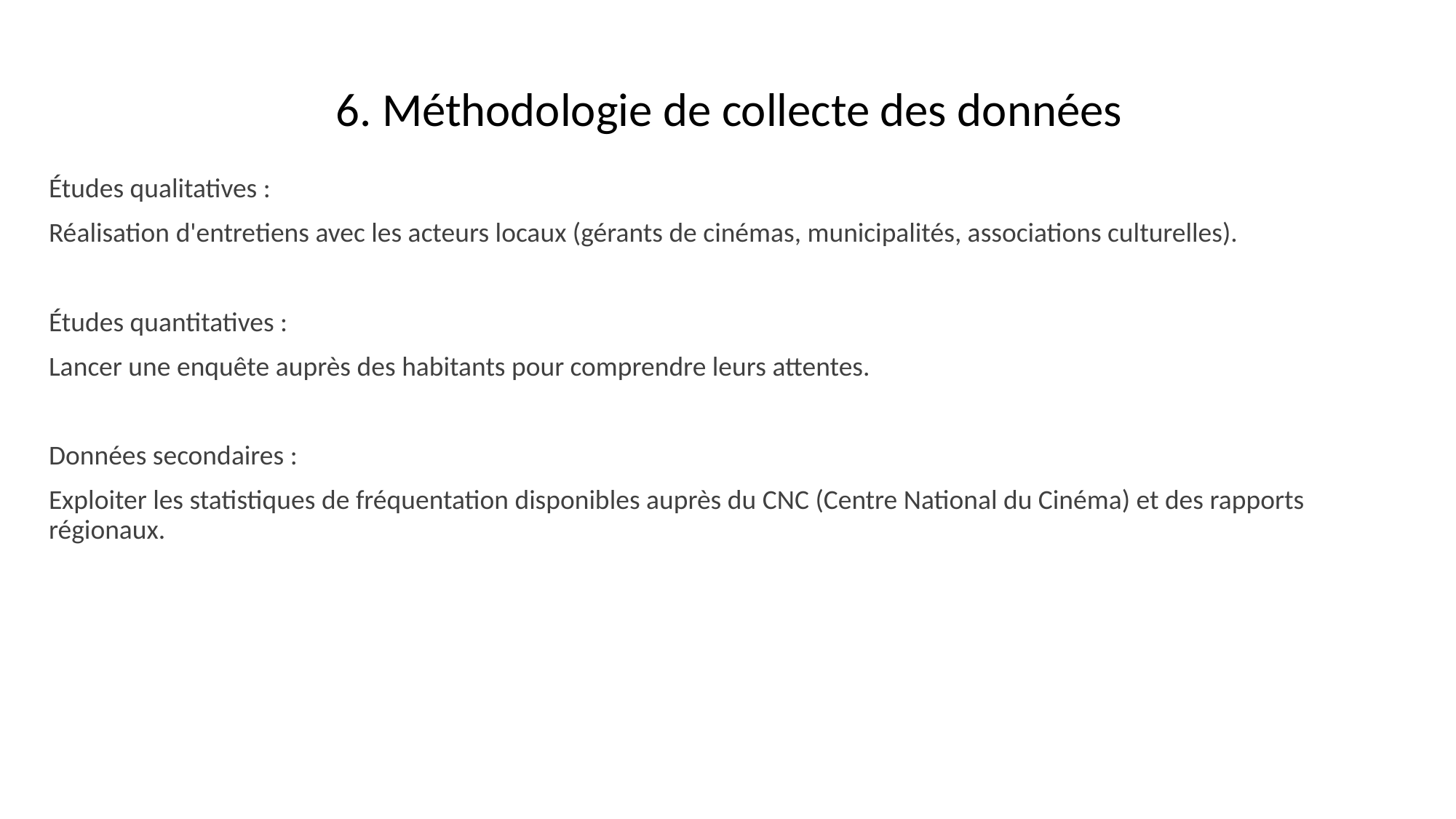

# 6. Méthodologie de collecte des données
Études qualitatives :
Réalisation d'entretiens avec les acteurs locaux (gérants de cinémas, municipalités, associations culturelles).

Études quantitatives :
Lancer une enquête auprès des habitants pour comprendre leurs attentes.

Données secondaires :
Exploiter les statistiques de fréquentation disponibles auprès du CNC (Centre National du Cinéma) et des rapports régionaux.